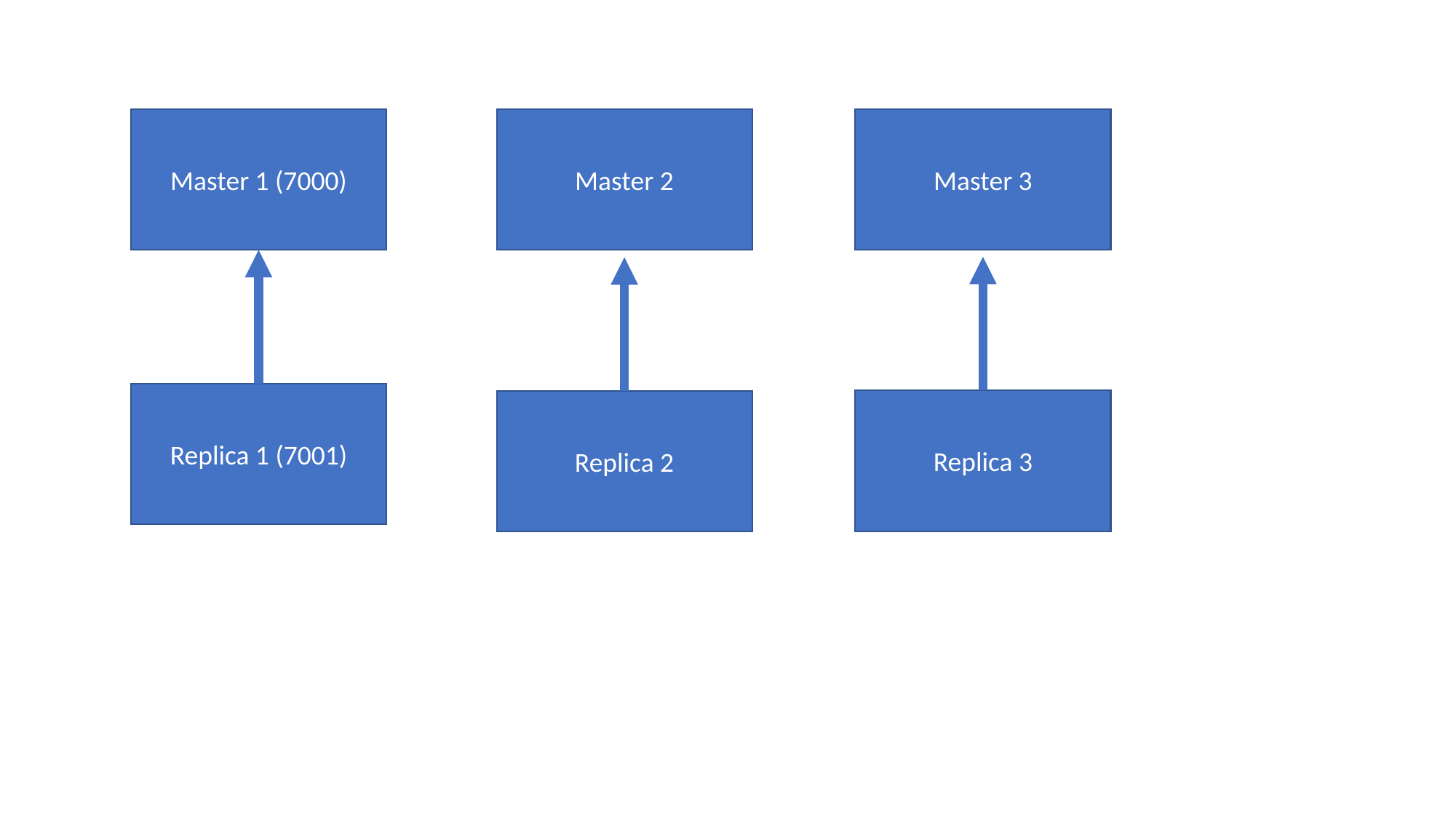

Master 1 (7000)
Master 3
Master 2
Replica 1 (7001)
Replica 3
Replica 2